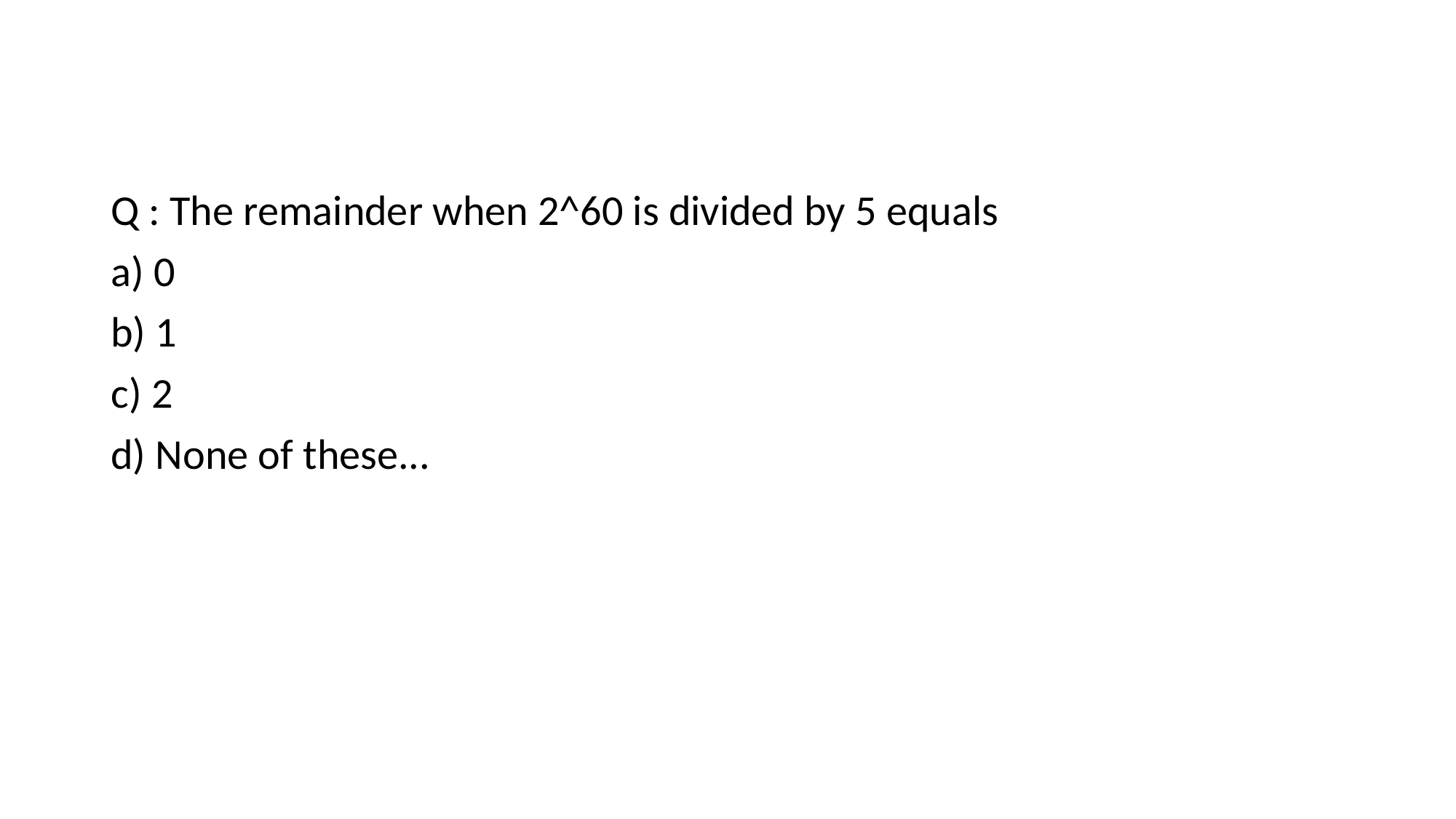

Q : The remainder when 2^60 is divided by 5 equals
a) 0
b) 1
c) 2
d) None of these...